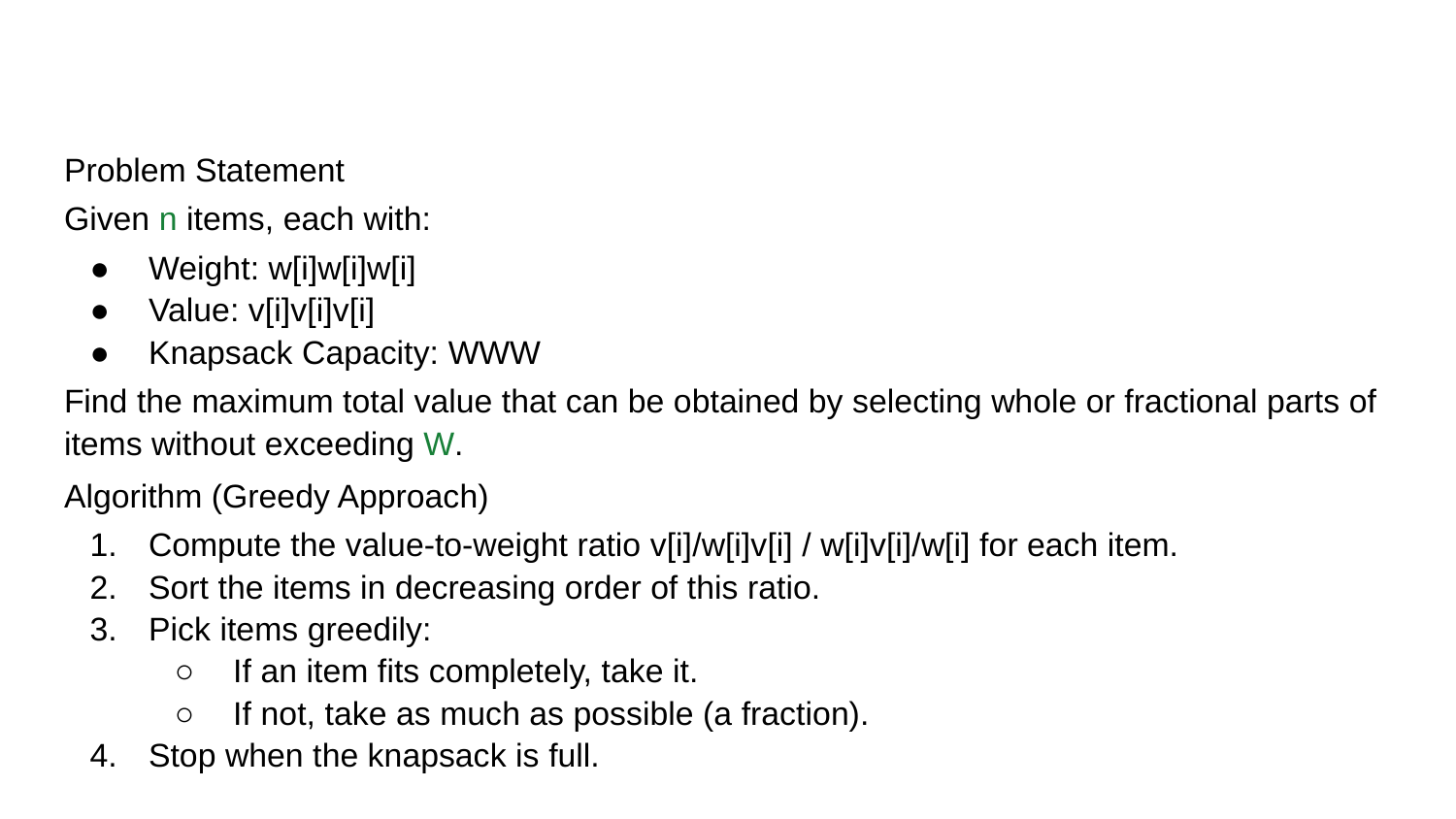

#
Problem Statement
Given n items, each with:
Weight: w[i]w[i]w[i]
Value: v[i]v[i]v[i]
Knapsack Capacity: WWW
Find the maximum total value that can be obtained by selecting whole or fractional parts of items without exceeding W.
Algorithm (Greedy Approach)
Compute the value-to-weight ratio v[i]/w[i]v[i] / w[i]v[i]/w[i] for each item.
Sort the items in decreasing order of this ratio.
Pick items greedily:
If an item fits completely, take it.
If not, take as much as possible (a fraction).
Stop when the knapsack is full.